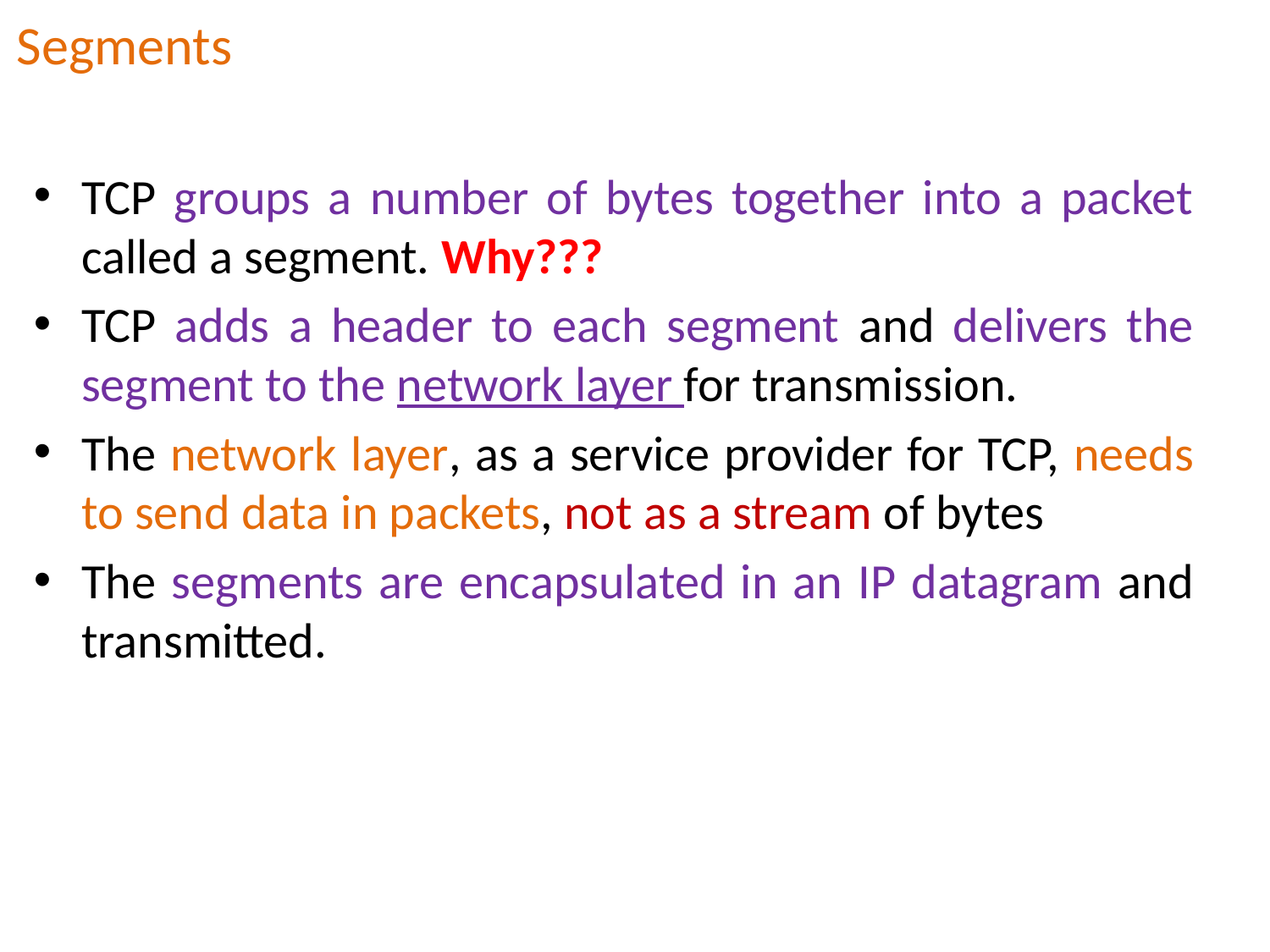

# Segments
TCP groups a number of bytes together into a packet called a segment. Why???
TCP adds a header to each segment and delivers the segment to the network layer for transmission.
The network layer, as a service provider for TCP, needs to send data in packets, not as a stream of bytes
The segments are encapsulated in an IP datagram and transmitted.